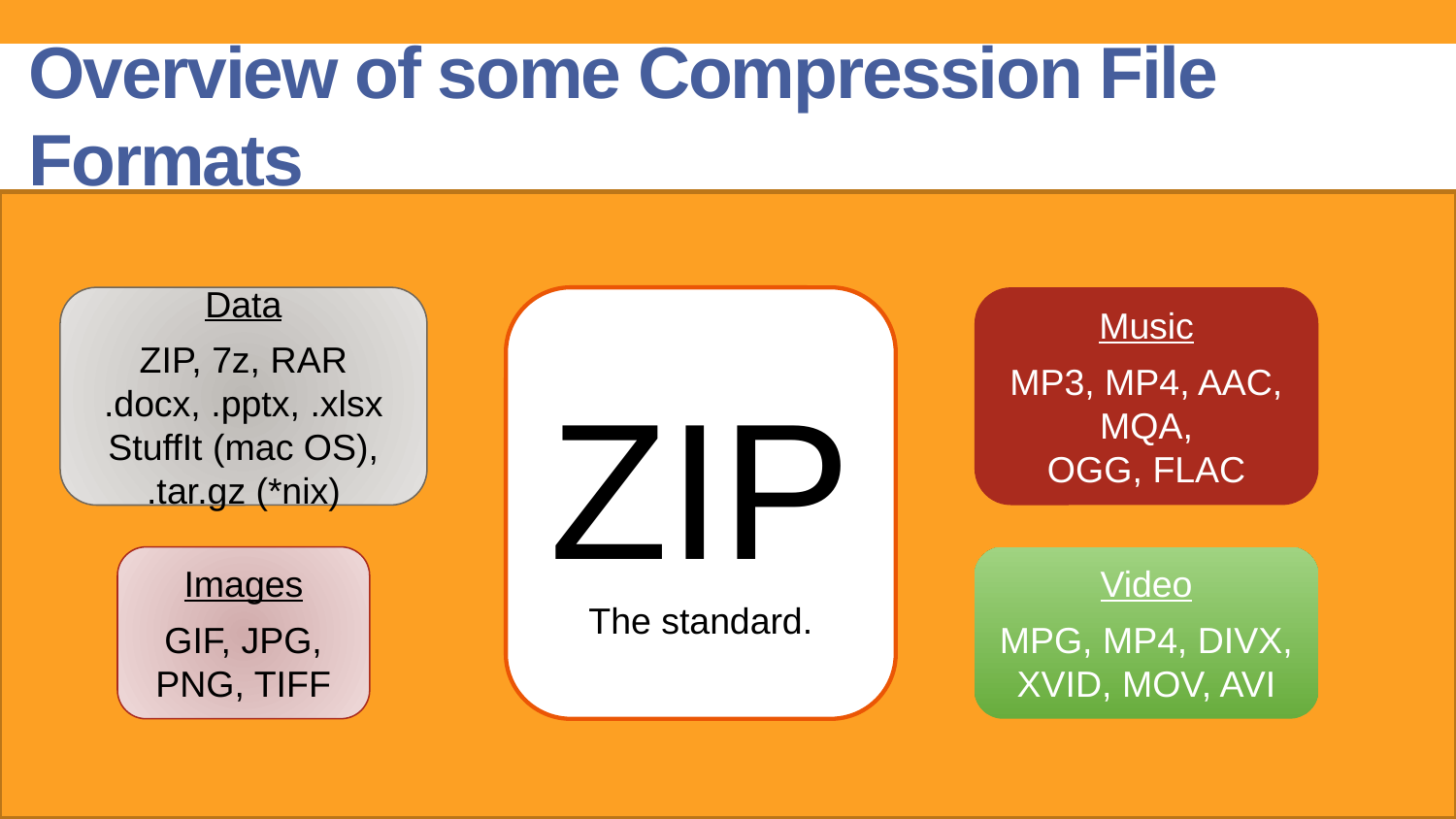

# Overview of some Compression File Formats

ZIP
The standard.
Data
ZIP, 7z, RAR
.docx, .pptx, .xlsx
StuffIt (mac OS),
.tar.gz (*nix)
Music
MP3, MP4, AAC,
MQA,
OGG, FLAC
Images
GIF, JPG, PNG, TIFF
Video
MPG, MP4, DIVX, XVID, MOV, AVI